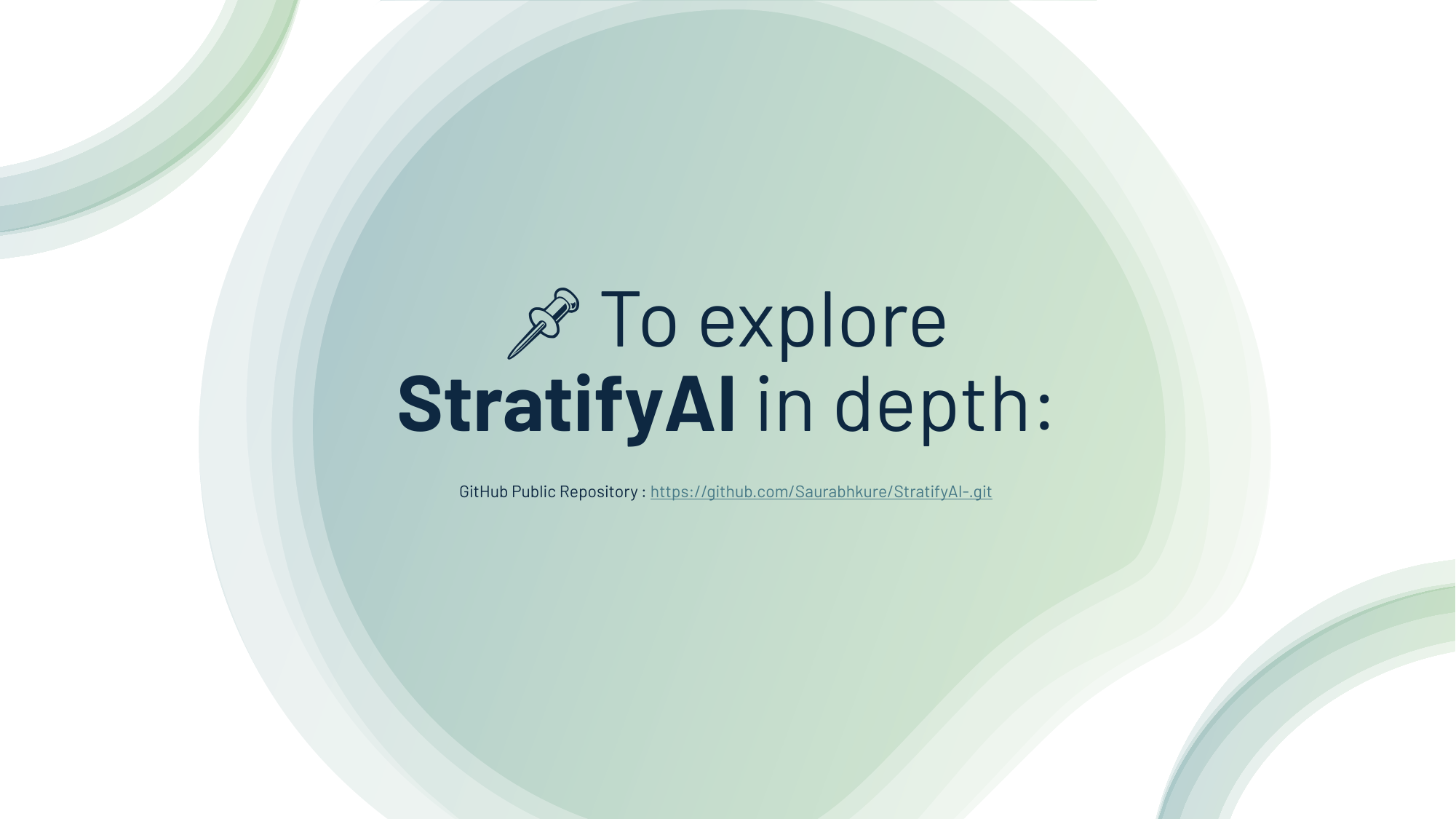

# 📌 To explore StratifyAI in depth:
GitHub Public Repository : https://github.com/Saurabhkure/StratifyAI-.git